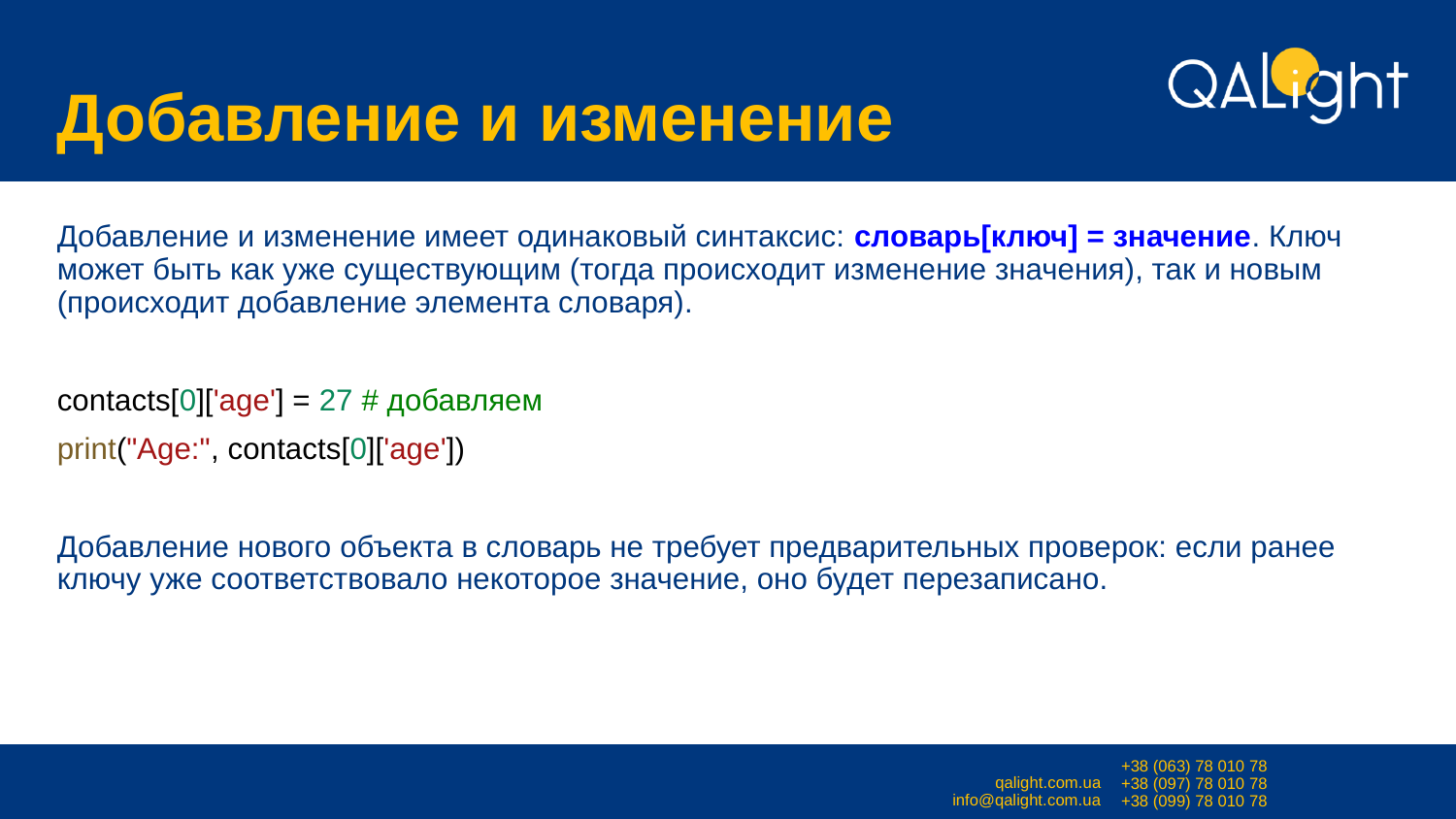

# Добавление и изменение
Добавление и изменение имеет одинаковый синтаксис: словарь[ключ] = значение. Ключ может быть как уже существующим (тогда происходит изменение значения), так и новым (происходит добавление элемента словаря).

contacts[0]['age'] = 27 # добавляем
print("Age:", contacts[0]['age'])

Добавление нового объекта в словарь не требует предварительных проверок: если ранее ключу уже соответствовало некоторое значение, оно будет перезаписано.